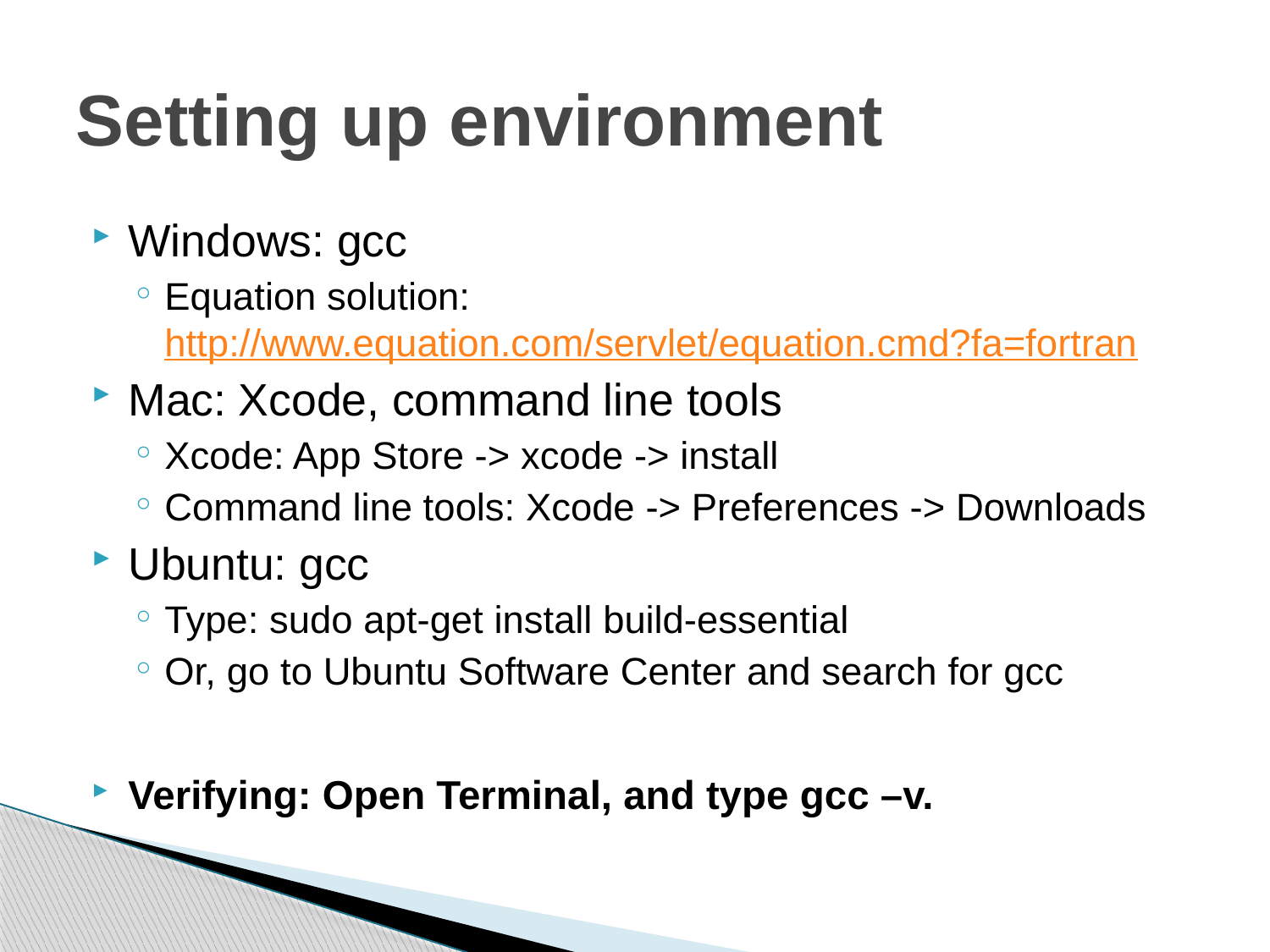

# Setting up environment
Windows: gcc
Equation solution: http://www.equation.com/servlet/equation.cmd?fa=fortran
Mac: Xcode, command line tools
Xcode: App Store -> xcode -> install
Command line tools: Xcode -> Preferences -> Downloads
Ubuntu: gcc
Type: sudo apt-get install build-essential
Or, go to Ubuntu Software Center and search for gcc

Verifying: Open Terminal, and type gcc –v.